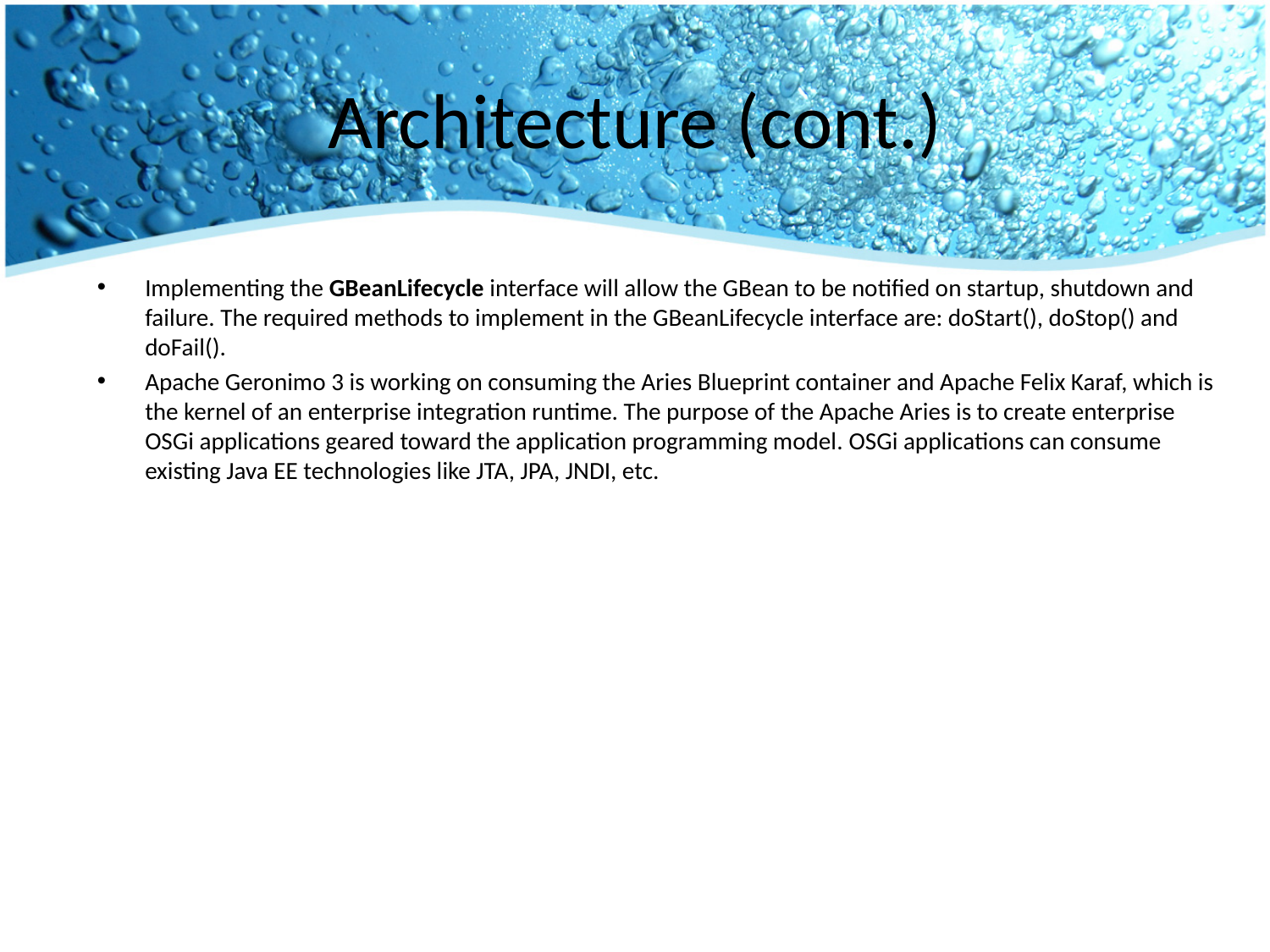

# Architecture (cont.)

Implementing the GBeanLifecycle interface will allow the GBean to be notified on startup, shutdown and failure. The required methods to implement in the GBeanLifecycle interface are: doStart(), doStop() and doFail().
Apache Geronimo 3 is working on consuming the Aries Blueprint container and Apache Felix Karaf, which is the kernel of an enterprise integration runtime. The purpose of the Apache Aries is to create enterprise OSGi applications geared toward the application programming model. OSGi applications can consume existing Java EE technologies like JTA, JPA, JNDI, etc.